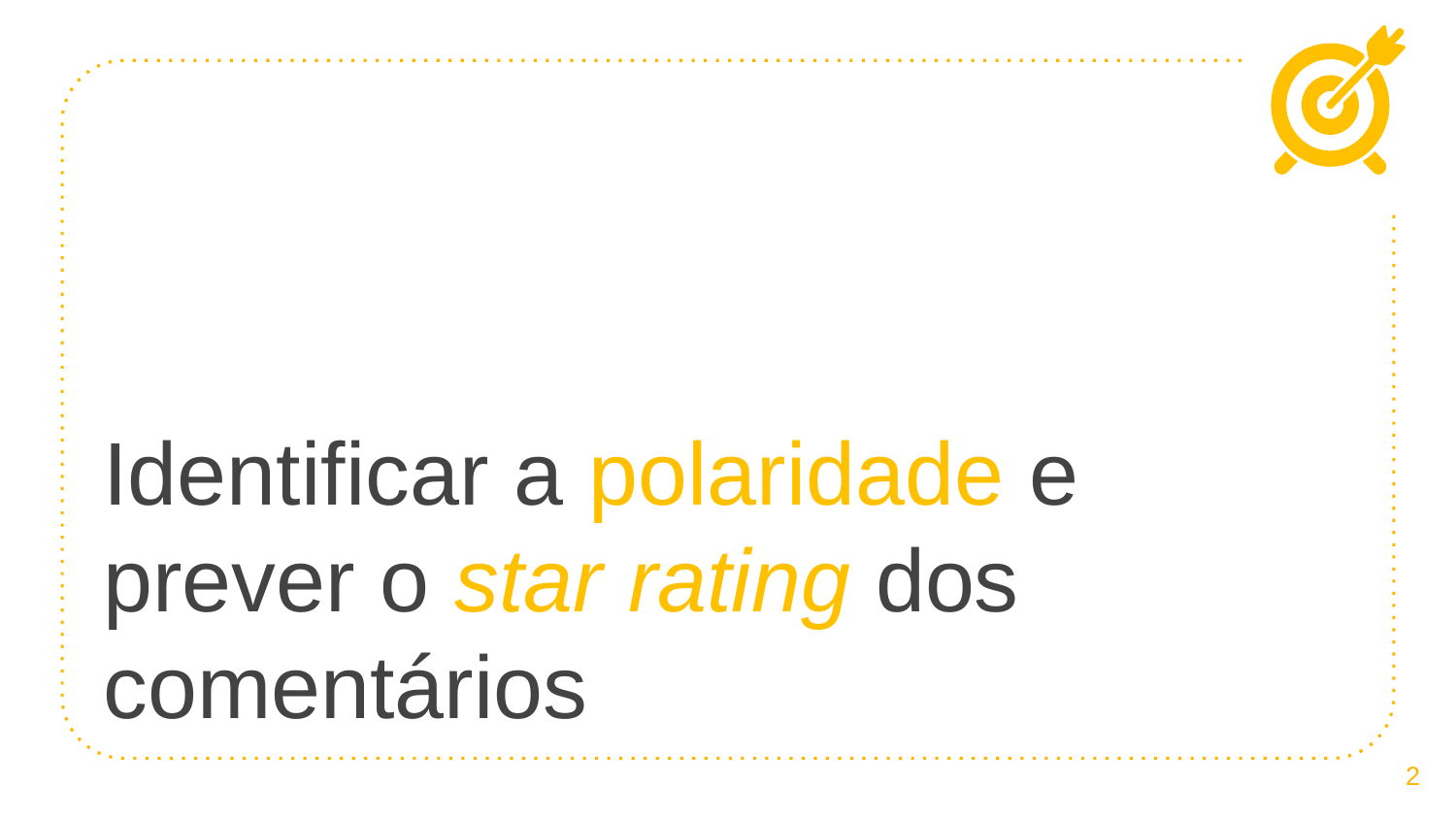

Identificar a polaridade e prever o star rating dos comentários
2